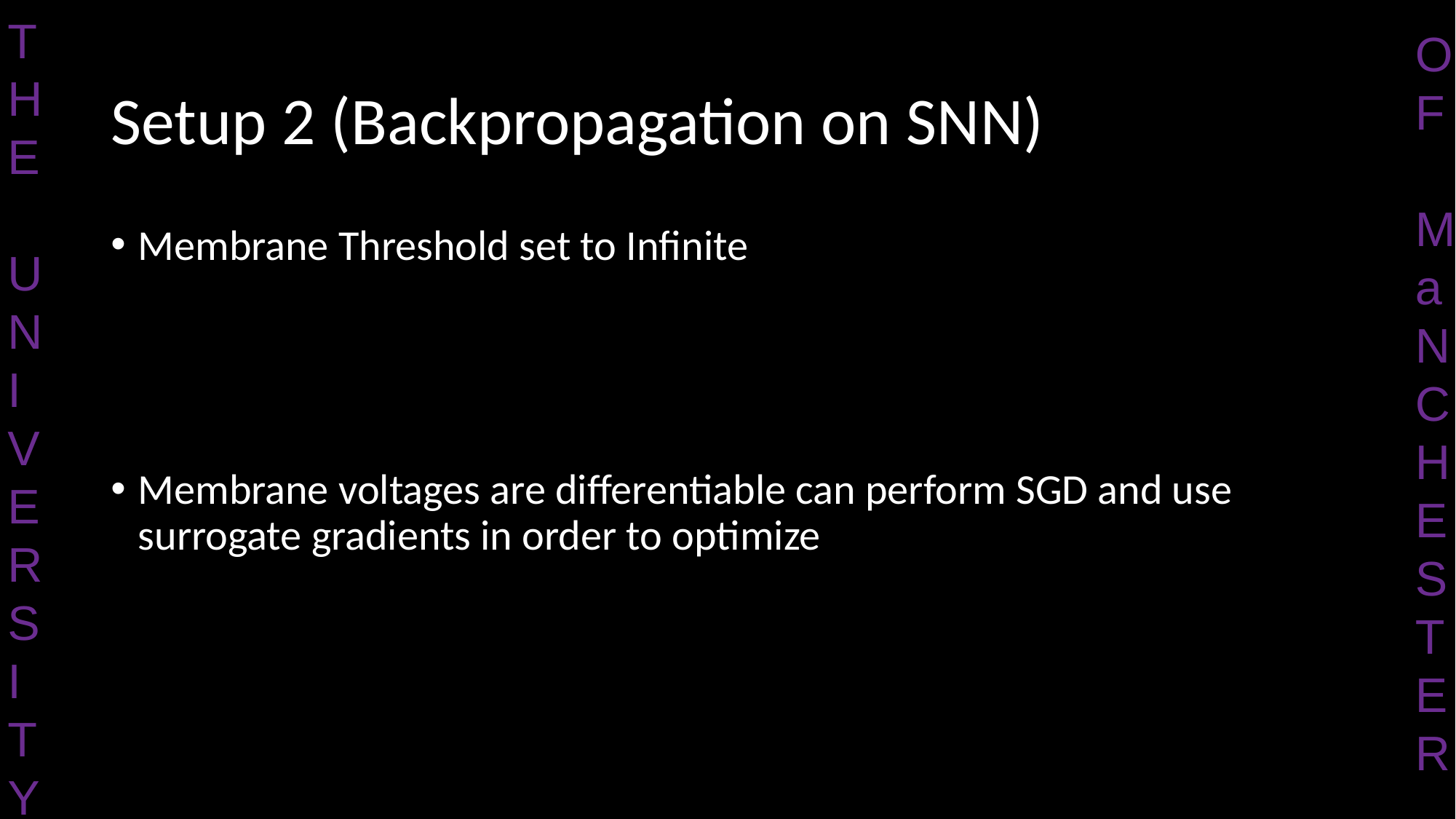

# Setup 2 (Backpropagation on SNN)
Membrane Threshold set to Infinite

Membrane voltages are differentiable can perform SGD and use surrogate gradients in order to optimize